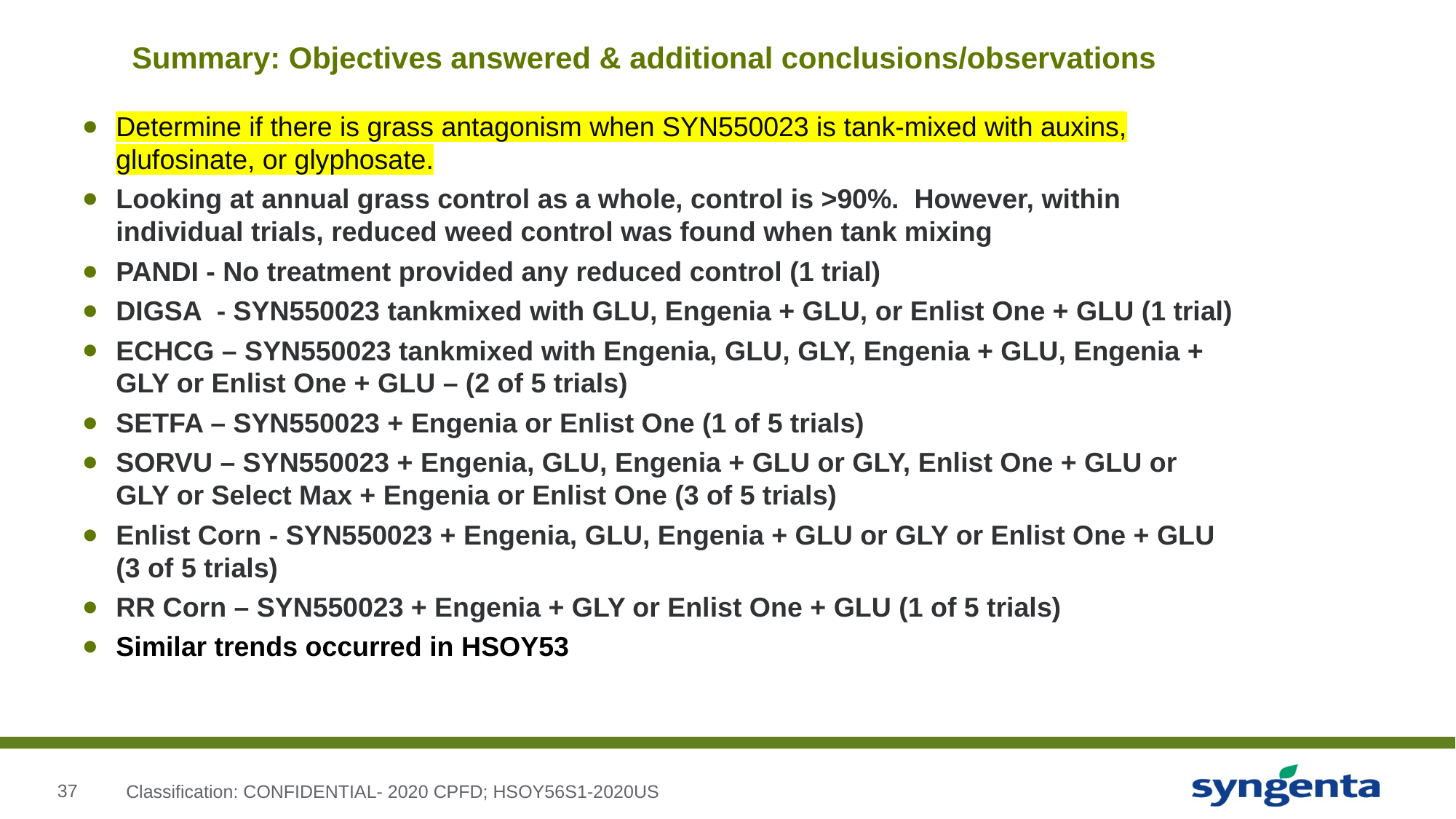

# Summary: Objectives answered & additional conclusions/observations
Determine if there is grass antagonism when SYN550023 is tank-mixed with auxins, glufosinate, or glyphosate.
Looking at annual grass control as a whole, control is >90%.  However, within individual trials, reduced weed control was found when tank mixing
PANDI - No treatment provided any reduced control (1 trial)
DIGSA  - SYN550023 tankmixed with GLU, Engenia + GLU, or Enlist One + GLU (1 trial)
ECHCG – SYN550023 tankmixed with Engenia, GLU, GLY, Engenia + GLU, Engenia + GLY or Enlist One + GLU – (2 of 5 trials)
SETFA – SYN550023 + Engenia or Enlist One (1 of 5 trials)
SORVU – SYN550023 + Engenia, GLU, Engenia + GLU or GLY, Enlist One + GLU or GLY or Select Max + Engenia or Enlist One (3 of 5 trials)
Enlist Corn - SYN550023 + Engenia, GLU, Engenia + GLU or GLY or Enlist One + GLU (3 of 5 trials)
RR Corn – SYN550023 + Engenia + GLY or Enlist One + GLU (1 of 5 trials)
Similar trends occurred in HSOY53

Classification: CONFIDENTIAL- 2020 CPFD; HSOY56S1-2020US